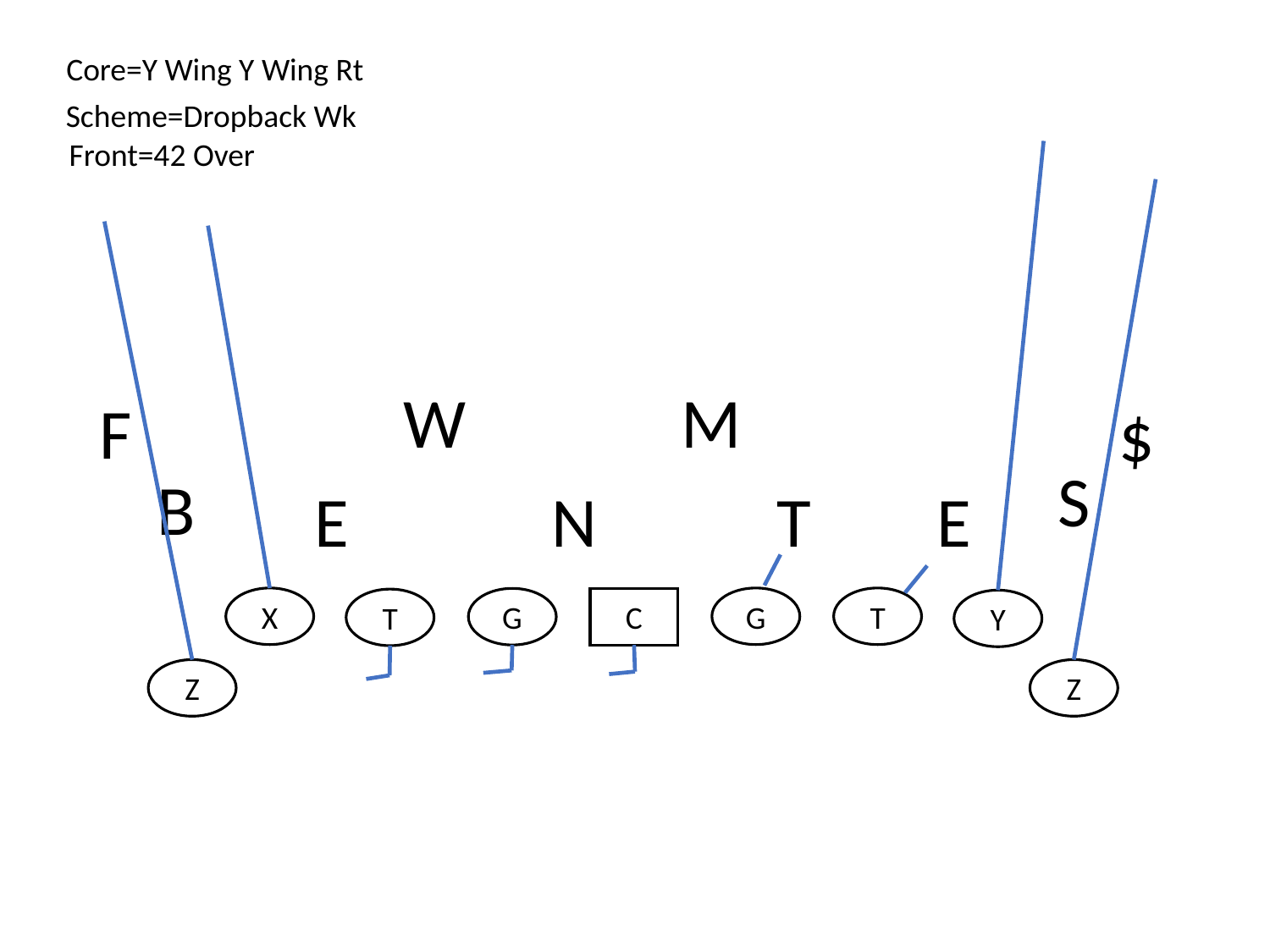

Core=Y Wing Y Wing Rt
Scheme=Dropback Wk
Front=42 Over
M
W
F
$
S
B
E
N
T
E
X
G
T
G
C
T
Y
Z
Z